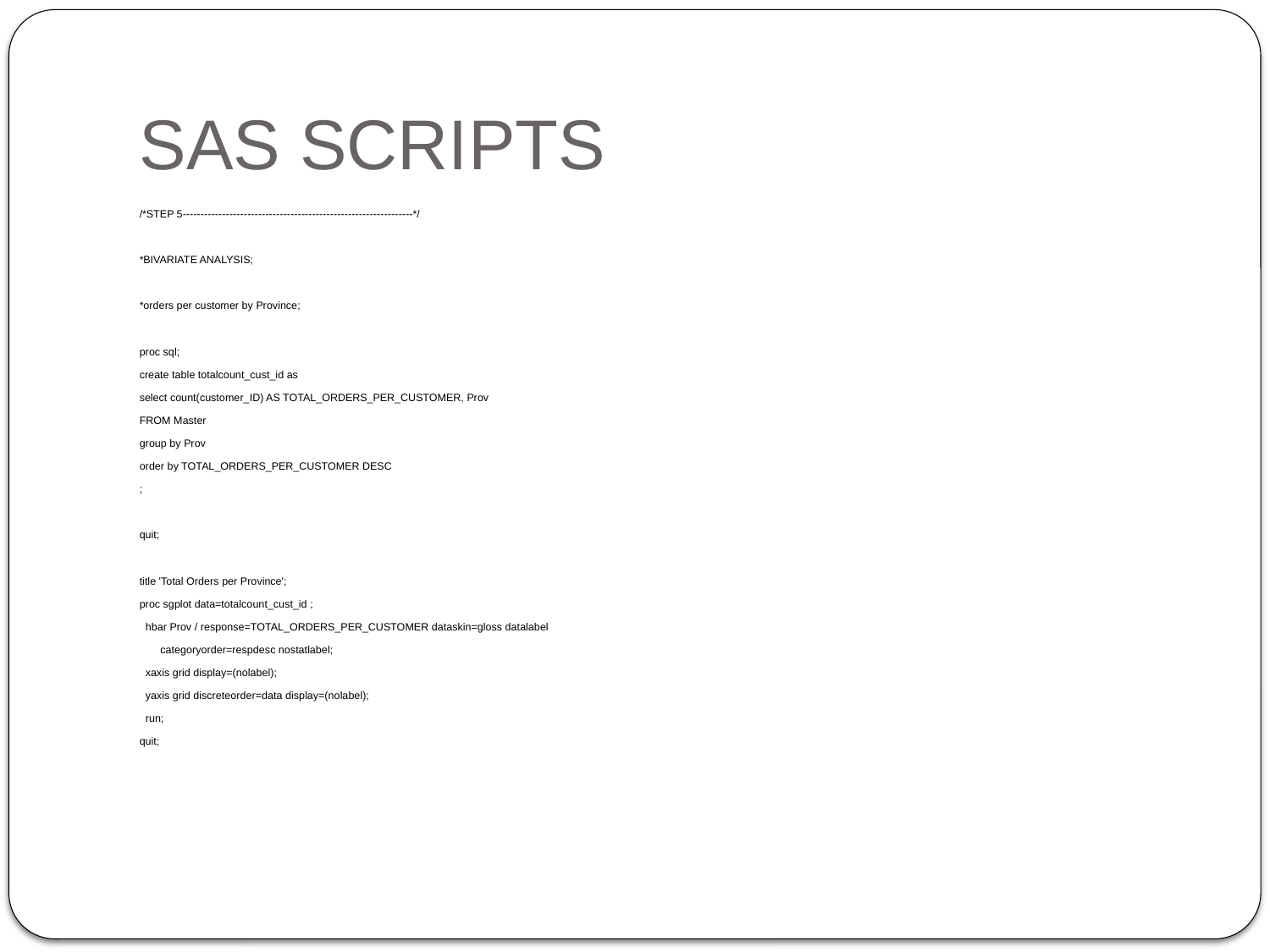

# SAS SCRIPTS
/*STEP 5----------------------------------------------------------------*/

*BIVARIATE ANALYSIS;

*orders per customer by Province;

proc sql;
create table totalcount_cust_id as
select count(customer_ID) AS TOTAL_ORDERS_PER_CUSTOMER, Prov
FROM Master
group by Prov
order by TOTAL_ORDERS_PER_CUSTOMER DESC
;

quit;

title 'Total Orders per Province';
proc sgplot data=totalcount_cust_id ;
  hbar Prov / response=TOTAL_ORDERS_PER_CUSTOMER dataskin=gloss datalabel
       categoryorder=respdesc nostatlabel;
  xaxis grid display=(nolabel);
  yaxis grid discreteorder=data display=(nolabel);
  run;
quit;